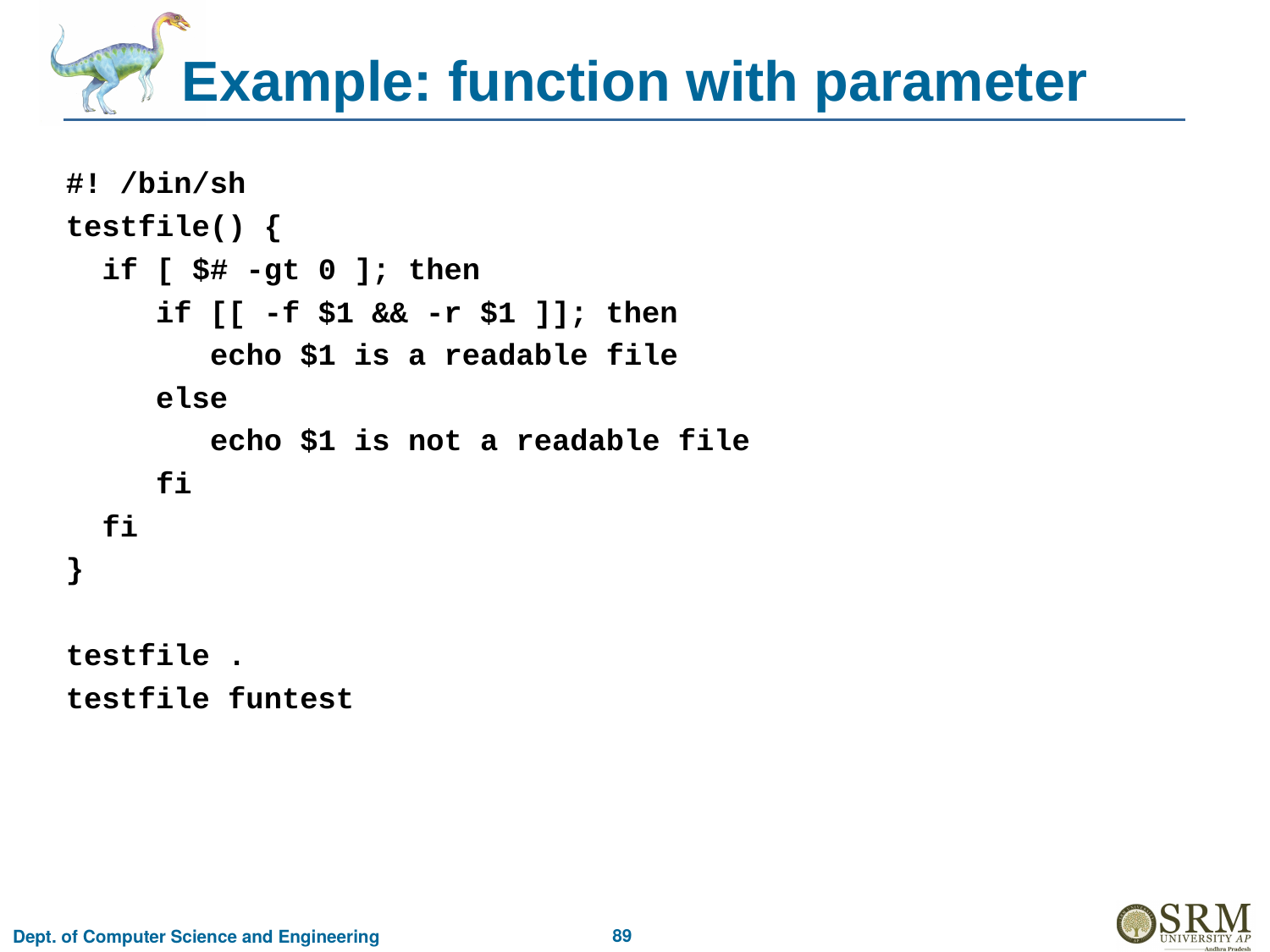

# Example: function with parameter
#! /bin/sh
testfile() {
  if [ $# -gt 0 ]; then
     if [[ -f $1 && -r $1 ]]; then
        echo $1 is a readable file
     else
        echo $1 is not a readable file
     fi
  fi
}

testfile .
testfile funtest
89